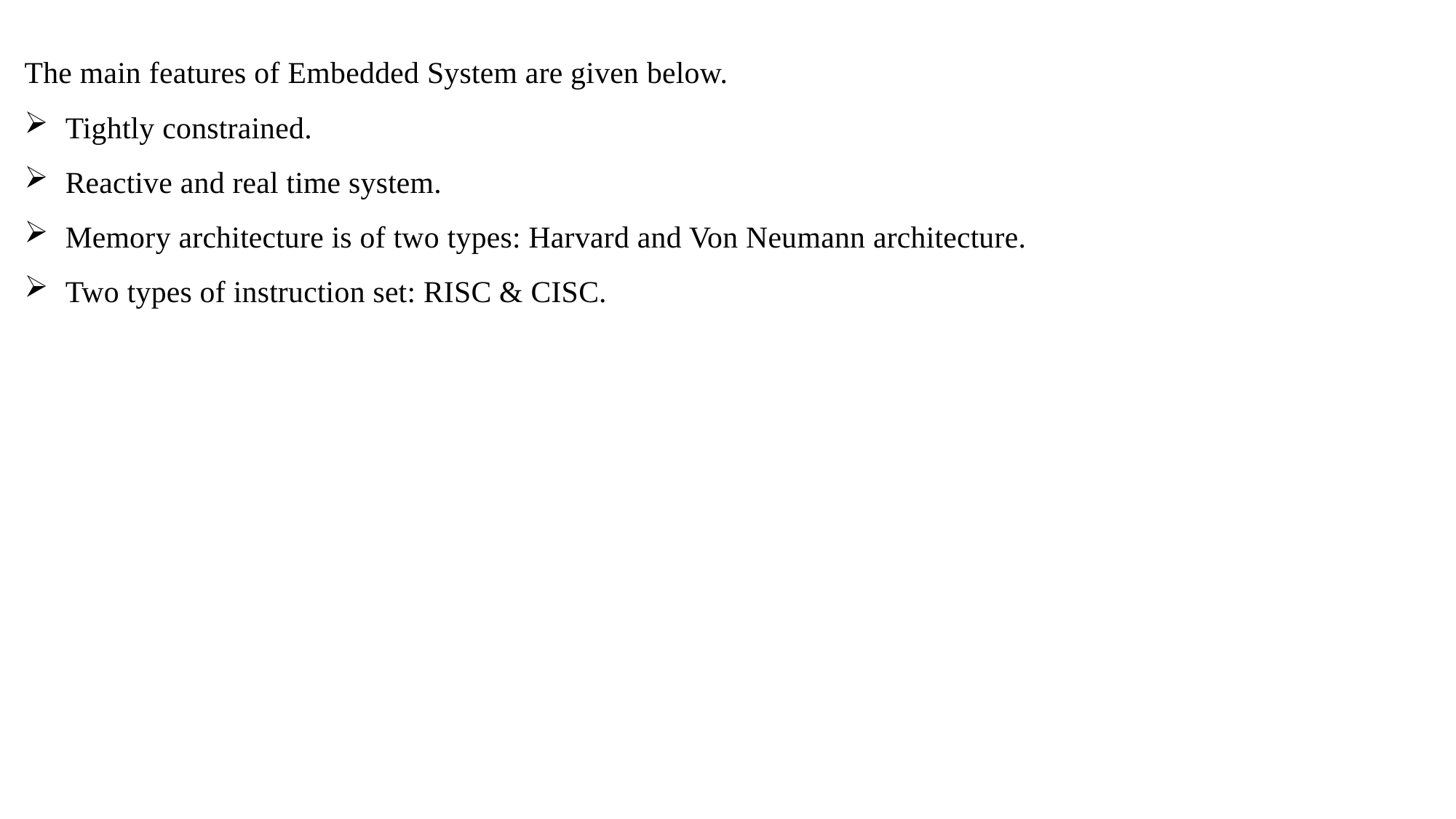

The main features of Embedded System are given below.
Tightly constrained.
Reactive and real time system.
Memory architecture is of two types: Harvard and Von Neumann architecture.
Two types of instruction set: RISC & CISC.